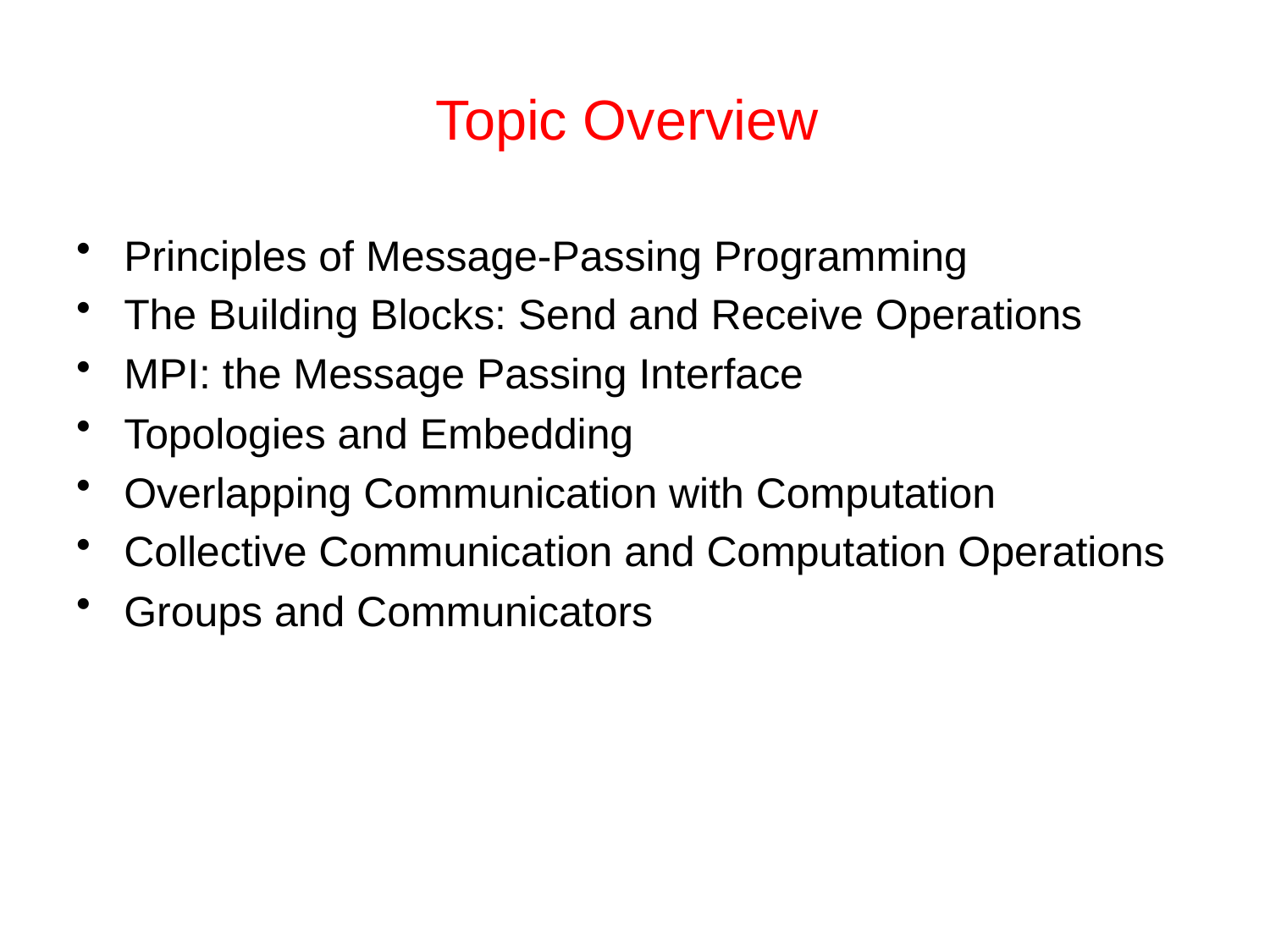

# Topic Overview
Principles of Message-Passing Programming
The Building Blocks: Send and Receive Operations
MPI: the Message Passing Interface
Topologies and Embedding
Overlapping Communication with Computation
Collective Communication and Computation Operations
Groups and Communicators